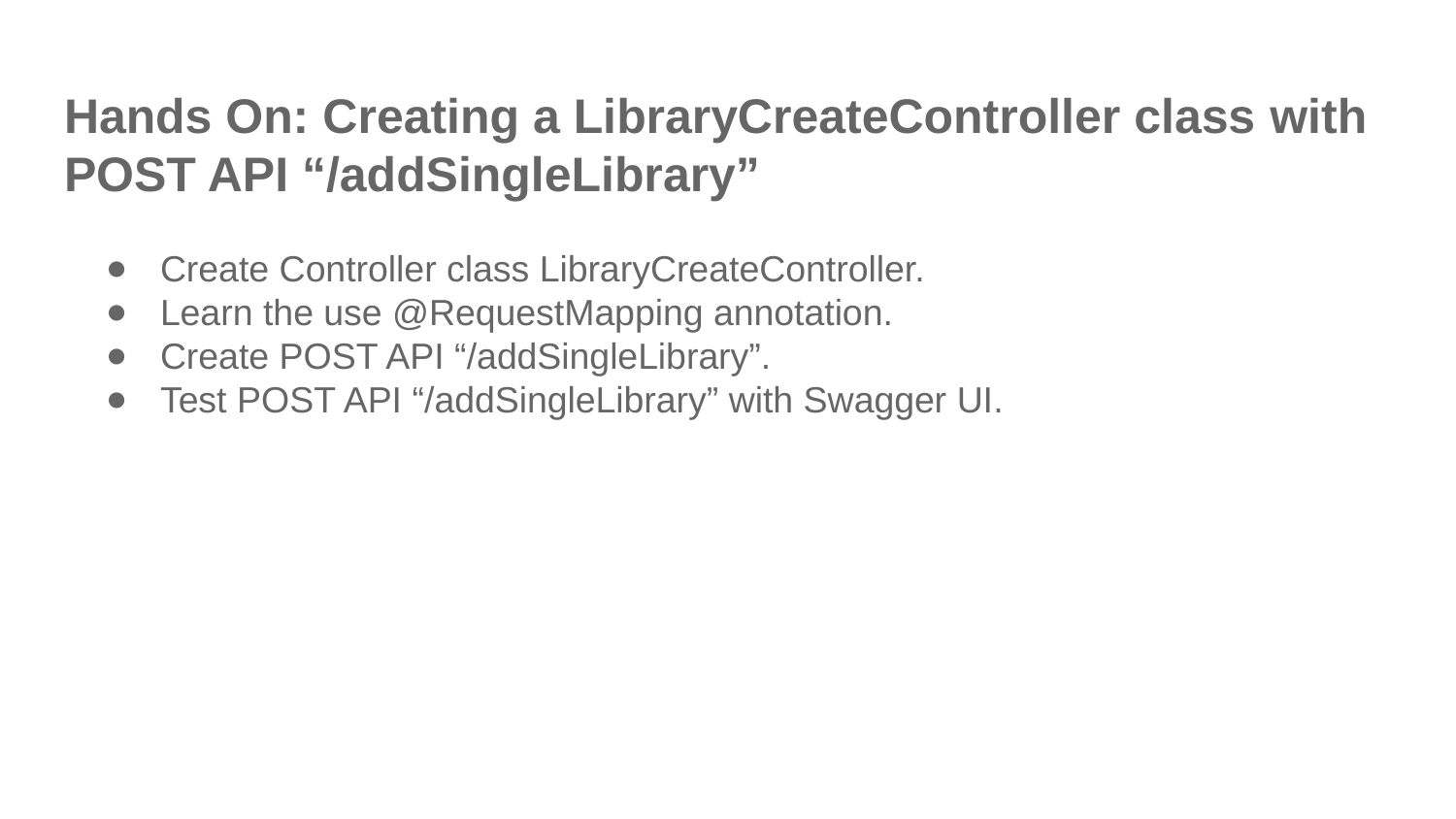

# Hands On: Creating a LibraryCreateController class with POST API “/addSingleLibrary”
Create Controller class LibraryCreateController.
Learn the use @RequestMapping annotation.
Create POST API “/addSingleLibrary”.
Test POST API “/addSingleLibrary” with Swagger UI.